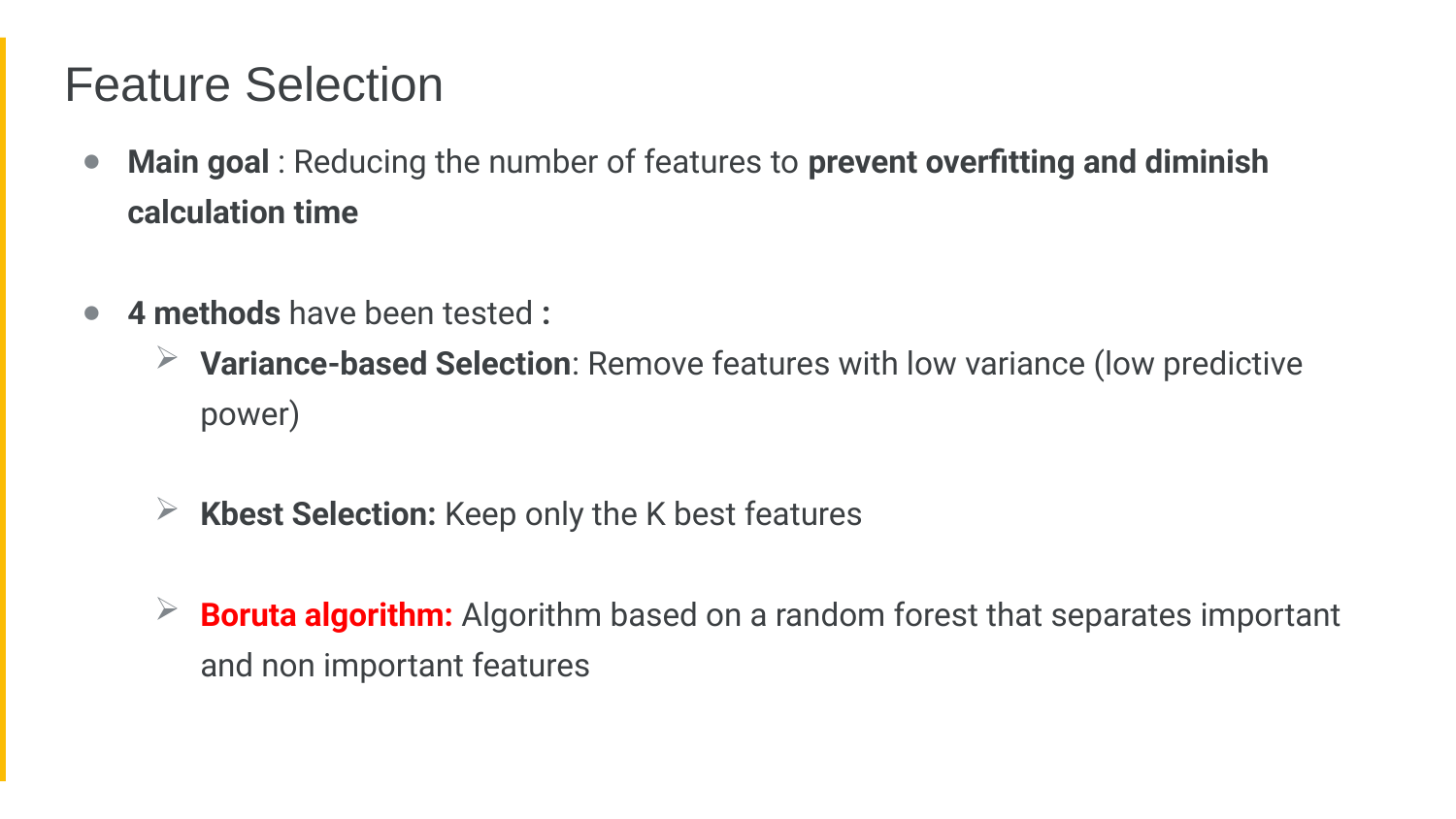

Feature Selection
Main goal : Reducing the number of features to prevent overfitting and diminish calculation time

4 methods have been tested :
Variance-based Selection: Remove features with low variance (low predictive power)

Kbest Selection: Keep only the K best features

Boruta algorithm: Algorithm based on a random forest that separates important and non important features